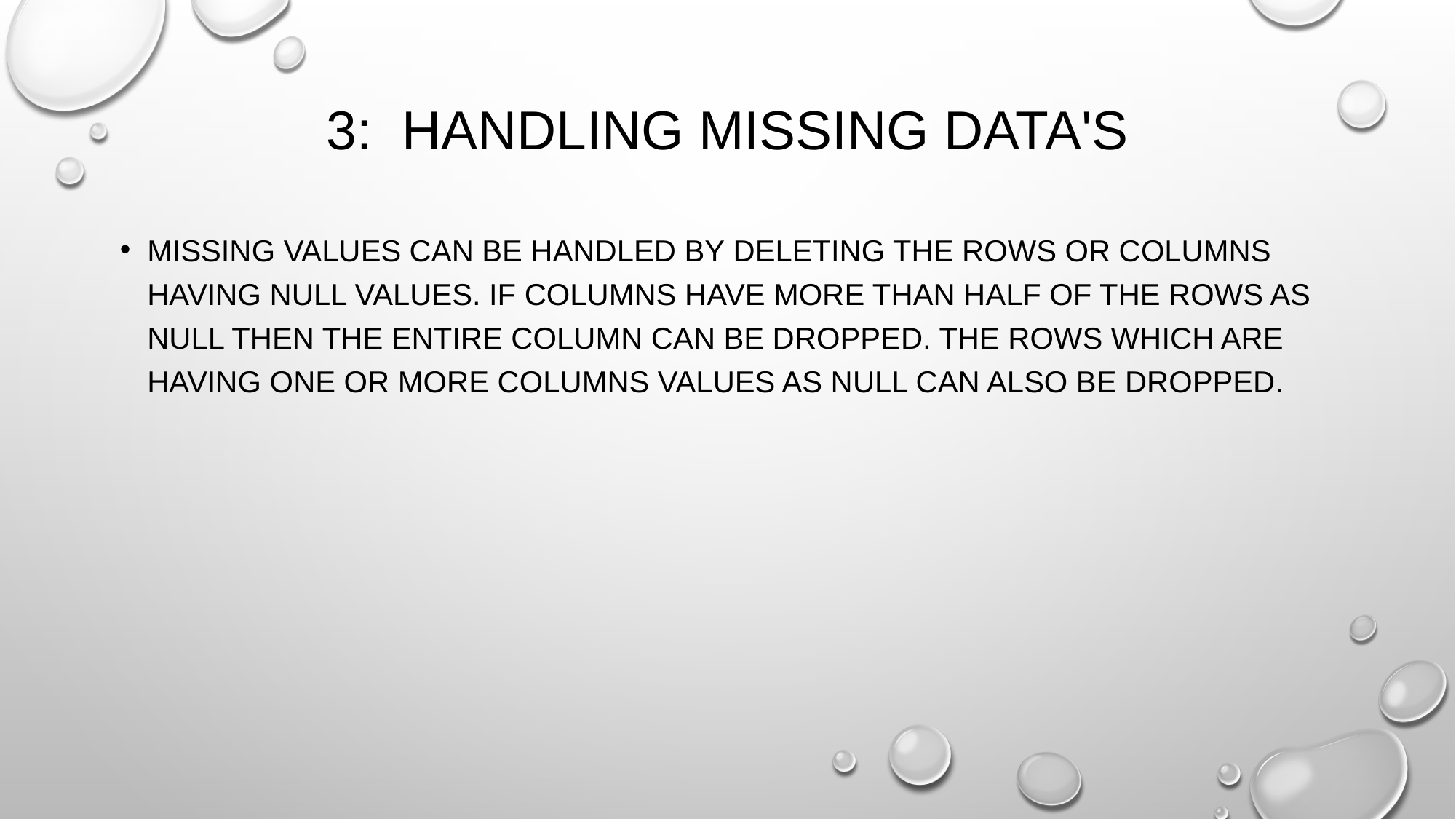

# 3:  Handling Missing data's
Missing values can be handled by deleting the rows or columns having null values. If columns have more than half of the rows as null then the entire column can be dropped. The rows which are having one or more columns values as null can also be dropped.